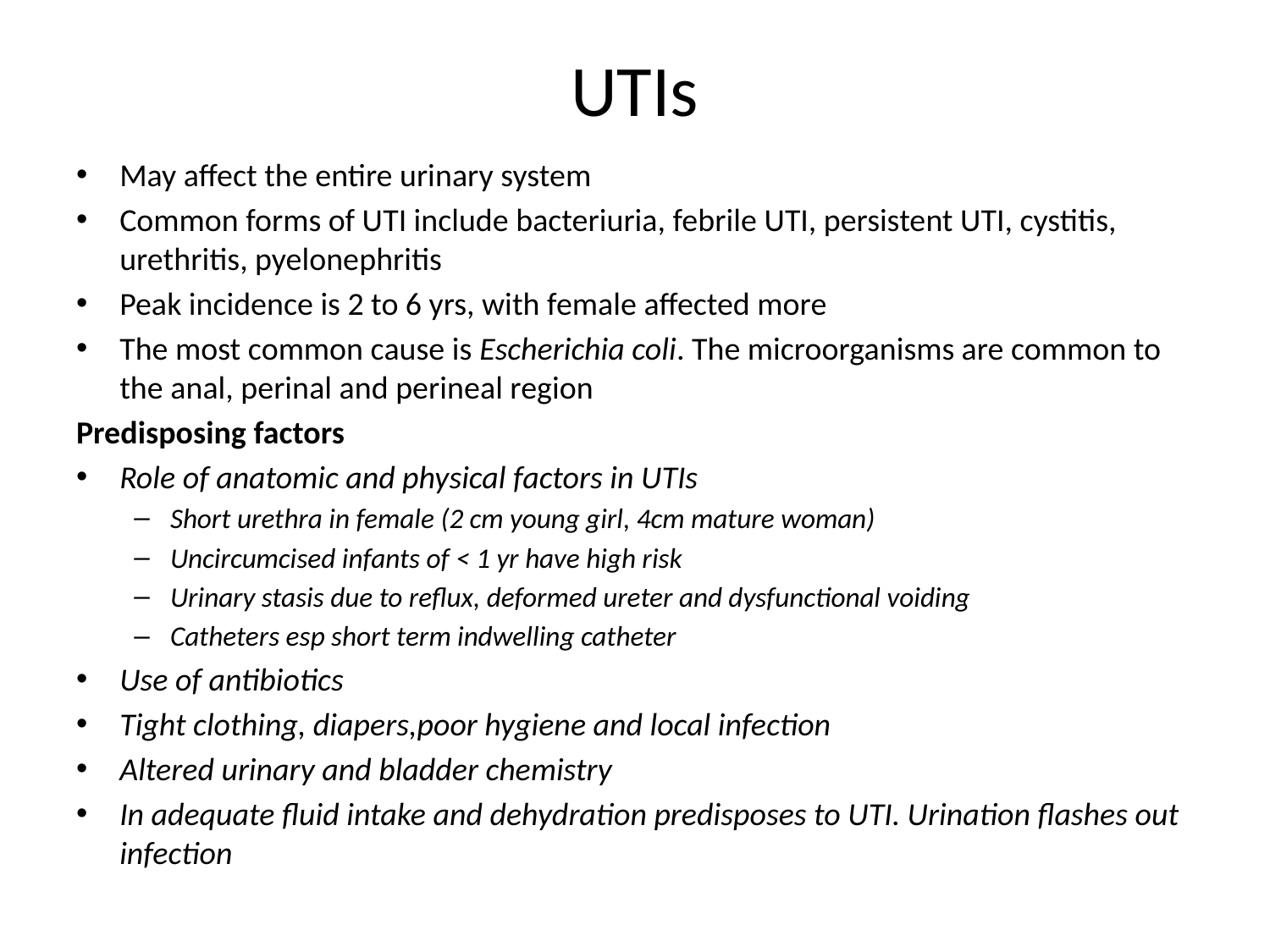

# UTIs
May affect the entire urinary system
Common forms of UTI include bacteriuria, febrile UTI, persistent UTI, cystitis, urethritis, pyelonephritis
Peak incidence is 2 to 6 yrs, with female affected more
The most common cause is Escherichia coli. The microorganisms are common to the anal, perinal and perineal region
Predisposing factors
Role of anatomic and physical factors in UTIs
Short urethra in female (2 cm young girl, 4cm mature woman)
Uncircumcised infants of < 1 yr have high risk
Urinary stasis due to reflux, deformed ureter and dysfunctional voiding
Catheters esp short term indwelling catheter
Use of antibiotics
Tight clothing, diapers,poor hygiene and local infection
Altered urinary and bladder chemistry
In adequate fluid intake and dehydration predisposes to UTI. Urination flashes out infection